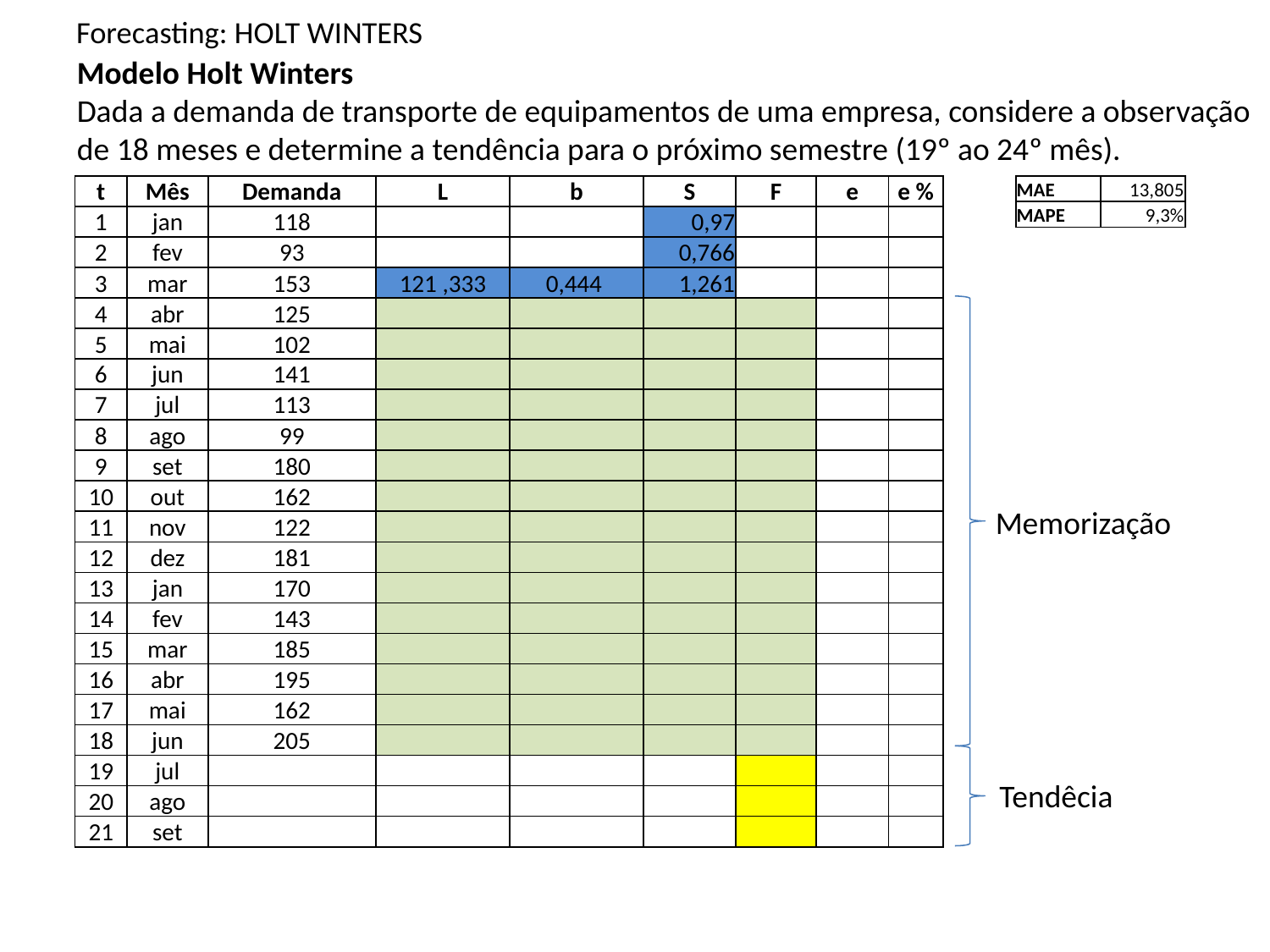

# Forecasting: HOLT WINTERS
Modelo Holt Winters
Dada a demanda de transporte de equipamentos de uma empresa, considere a observação de 18 meses e determine a tendência para o próximo semestre (19º ao 24º mês).

| t | Mês | Demanda | L | b | S | F | e | e % |
| --- | --- | --- | --- | --- | --- | --- | --- | --- |
| 1 | jan | 118 |  |  | 0,97 |  |  |  |
| 2 | fev | 93 |  |  | 0,766 |  |  |  |
| 3 | mar | 153 | 121 ,333 | 0,444 | 1,261 |  |  |  |
| 4 | abr | 125 |  |  |  |  |  |  |
| 5 | mai | 102 |  |  |  |  |  |  |
| 6 | jun | 141 |  |  |  |  |  |  |
| 7 | jul | 113 |  |  |  |  |  |  |
| 8 | ago | 99 |  |  |  |  |  |  |
| 9 | set | 180 |  |  |  |  |  |  |
| 10 | out | 162 |  |  |  |  |  |  |
| 11 | nov | 122 |  |  |  |  |  |  |
| 12 | dez | 181 |  |  |  |  |  |  |
| 13 | jan | 170 |  |  |  |  |  |  |
| 14 | fev | 143 |  |  |  |  |  |  |
| 15 | mar | 185 |  |  |  |  |  |  |
| 16 | abr | 195 |  |  |  |  |  |  |
| 17 | mai | 162 |  |  |  |  |  |  |
| 18 | jun | 205 |  |  |  |  |  |  |
| 19 | jul |  |  |  |  |  |  |  |
| 20 | ago |  |  |  |  |  |  |  |
| 21 | set |  |  |  |  |  |  |  |
| MAE | 13,805 |
| --- | --- |
| MAPE | 9,3% |

Memorização

Tendêcia